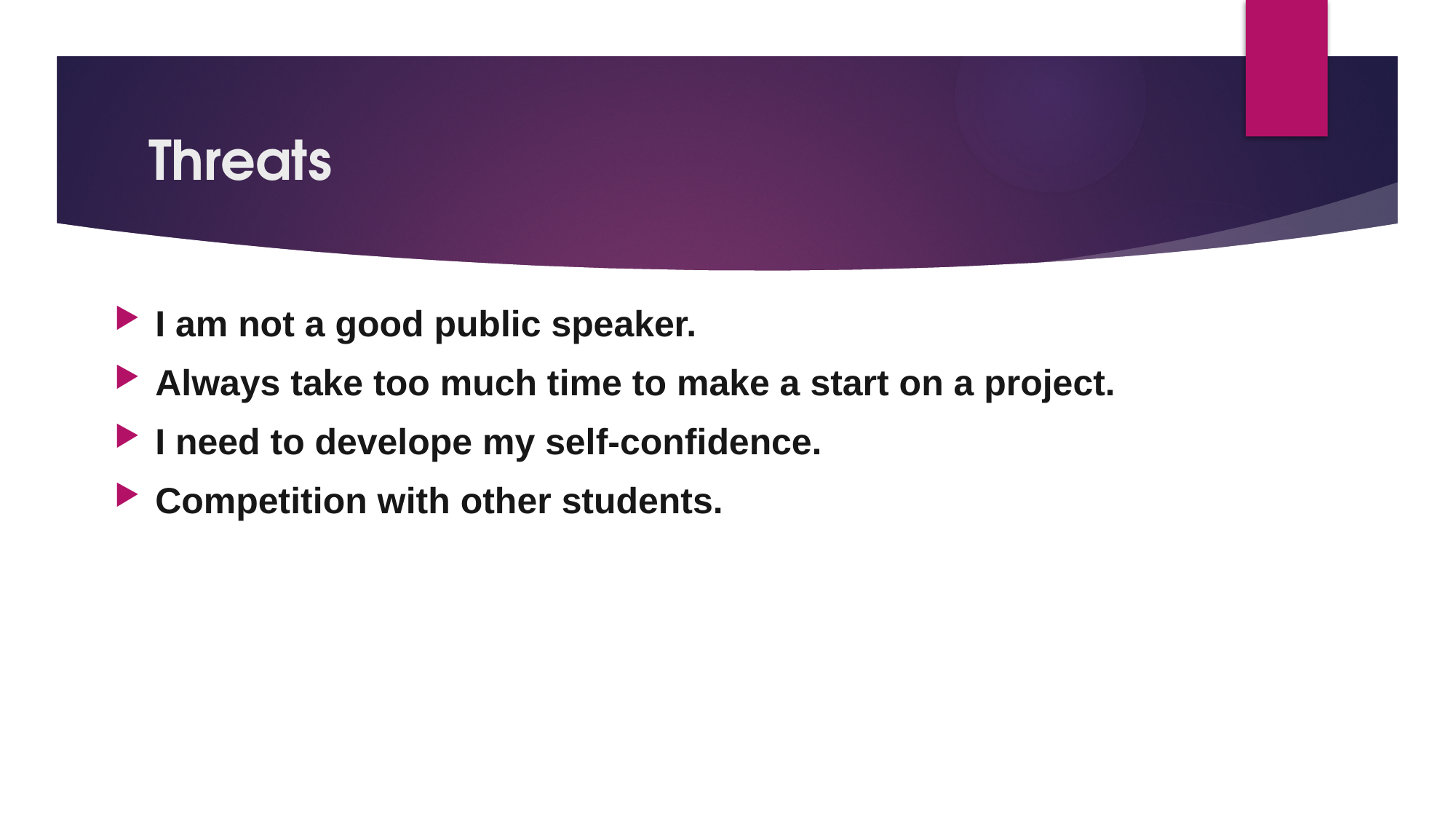

# Threats
I am not a good public speaker.
Always take too much time to make a start on a project.
I need to develope my self-confidence.
Competition with other students.